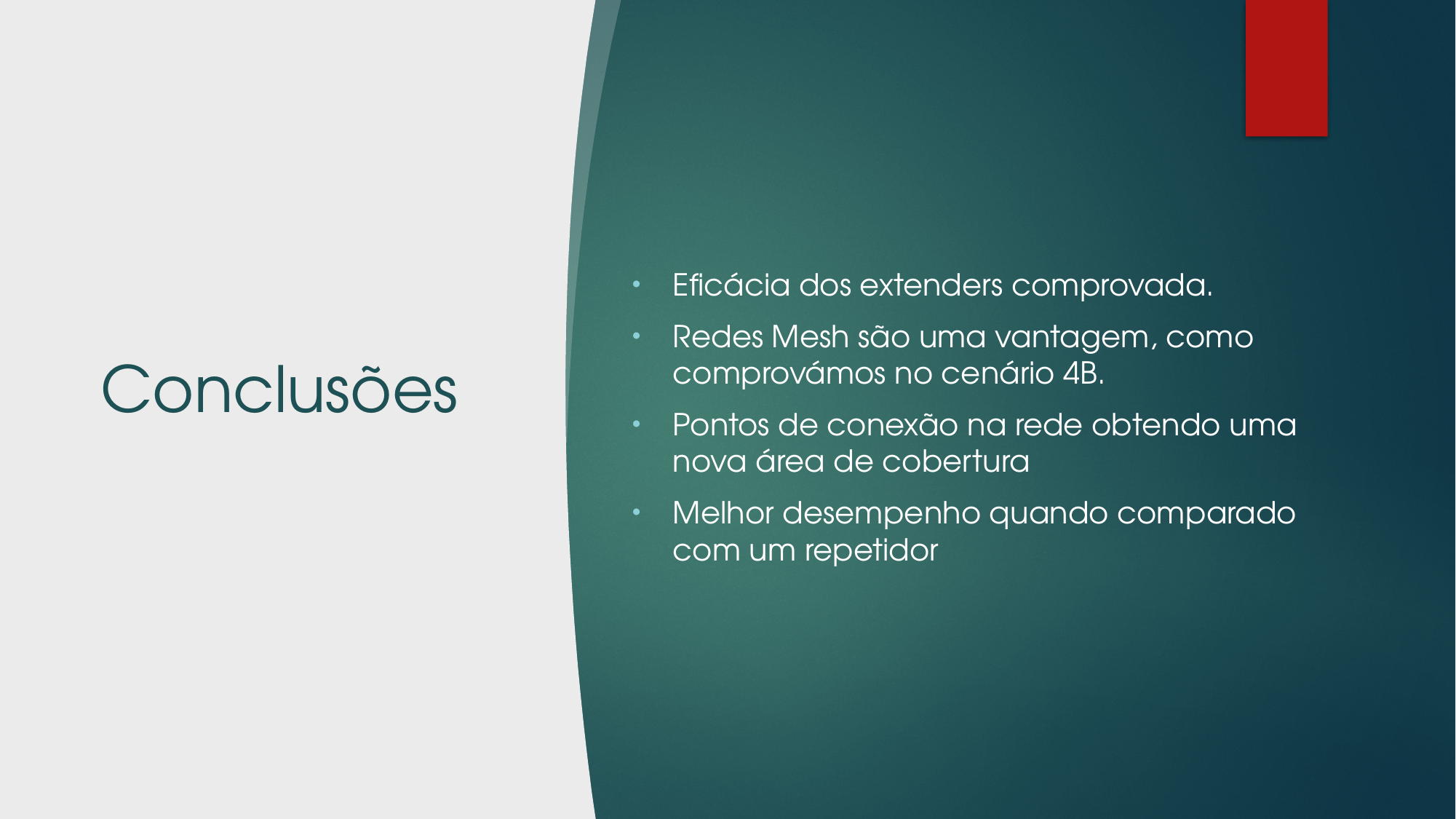

Eficácia dos extenders comprovada.
Redes Mesh são uma vantagem, como comprovámos no cenário 4B.
Pontos de conexão na rede obtendo uma nova área de cobertura
Melhor desempenho quando comparado com um repetidor

# Conclusões